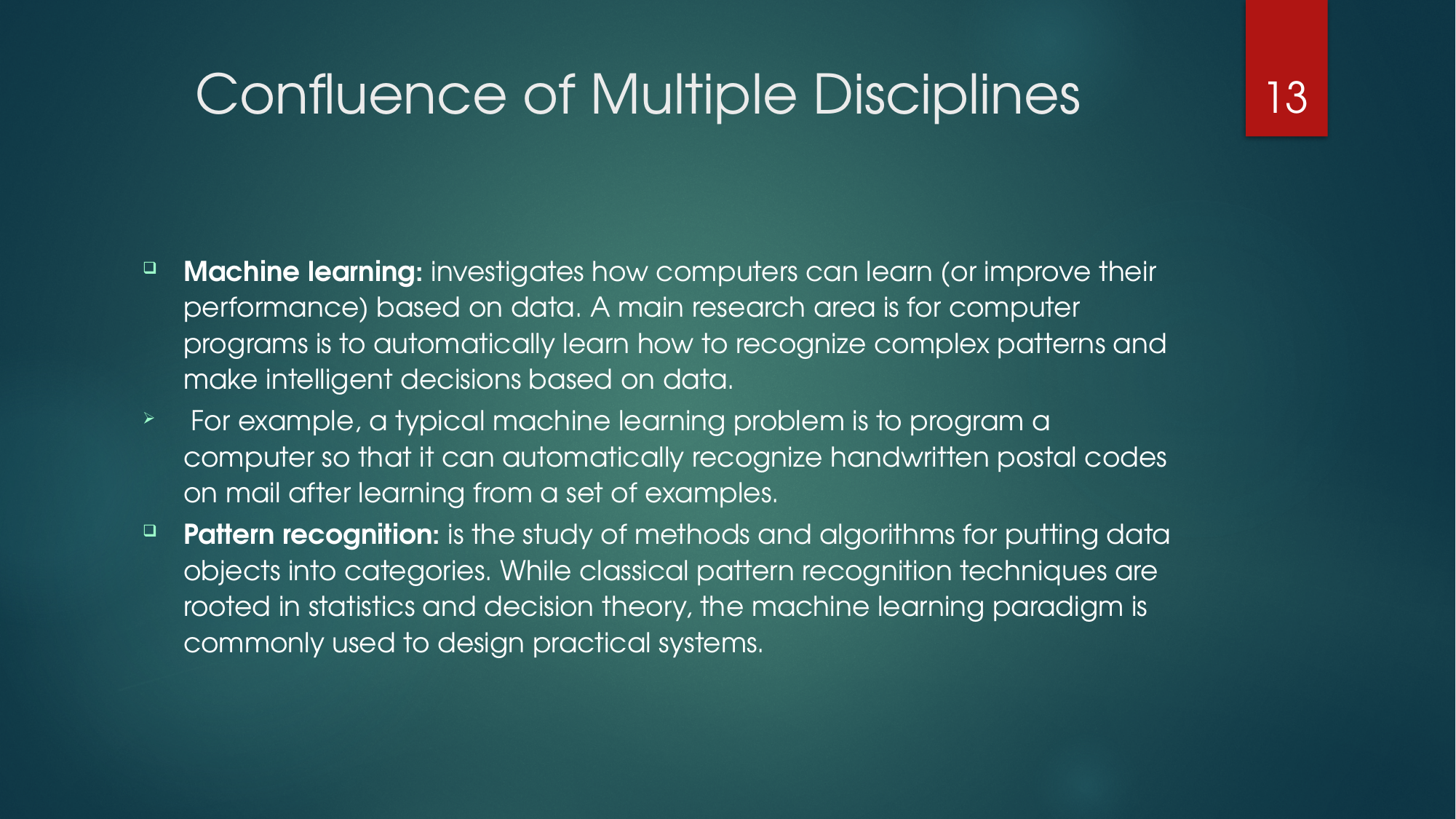

13
# Confluence of Multiple Disciplines
Machine learning: investigates how computers can learn (or improve their performance) based on data. A main research area is for computer programs is to automatically learn how to recognize complex patterns and make intelligent decisions based on data.
 For example, a typical machine learning problem is to program a computer so that it can automatically recognize handwritten postal codes on mail after learning from a set of examples.
Pattern recognition: is the study of methods and algorithms for putting data objects into categories. While classical pattern recognition techniques are rooted in statistics and decision theory, the machine learning paradigm is commonly used to design practical systems.